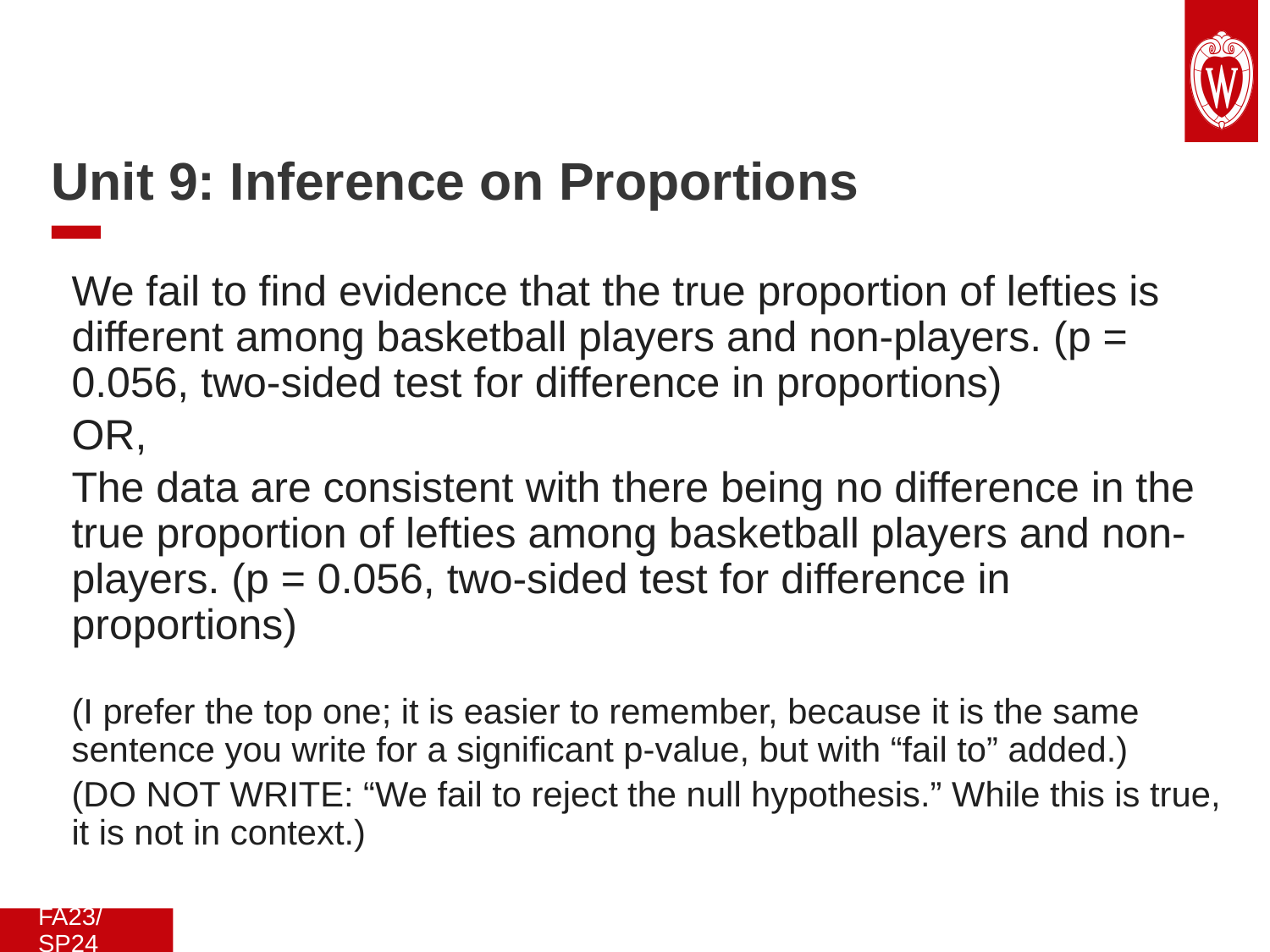

# Unit 9: Inference on Proportions
We fail to find evidence that the true proportion of lefties is different among basketball players and non-players. (p = 0.056, two-sided test for difference in proportions)
OR,
The data are consistent with there being no difference in the true proportion of lefties among basketball players and non-players. (p = 0.056, two-sided test for difference in proportions)
(I prefer the top one; it is easier to remember, because it is the same sentence you write for a significant p-value, but with “fail to” added.)
(DO NOT WRITE: “We fail to reject the null hypothesis.” While this is true, it is not in context.)
FA23/SP24